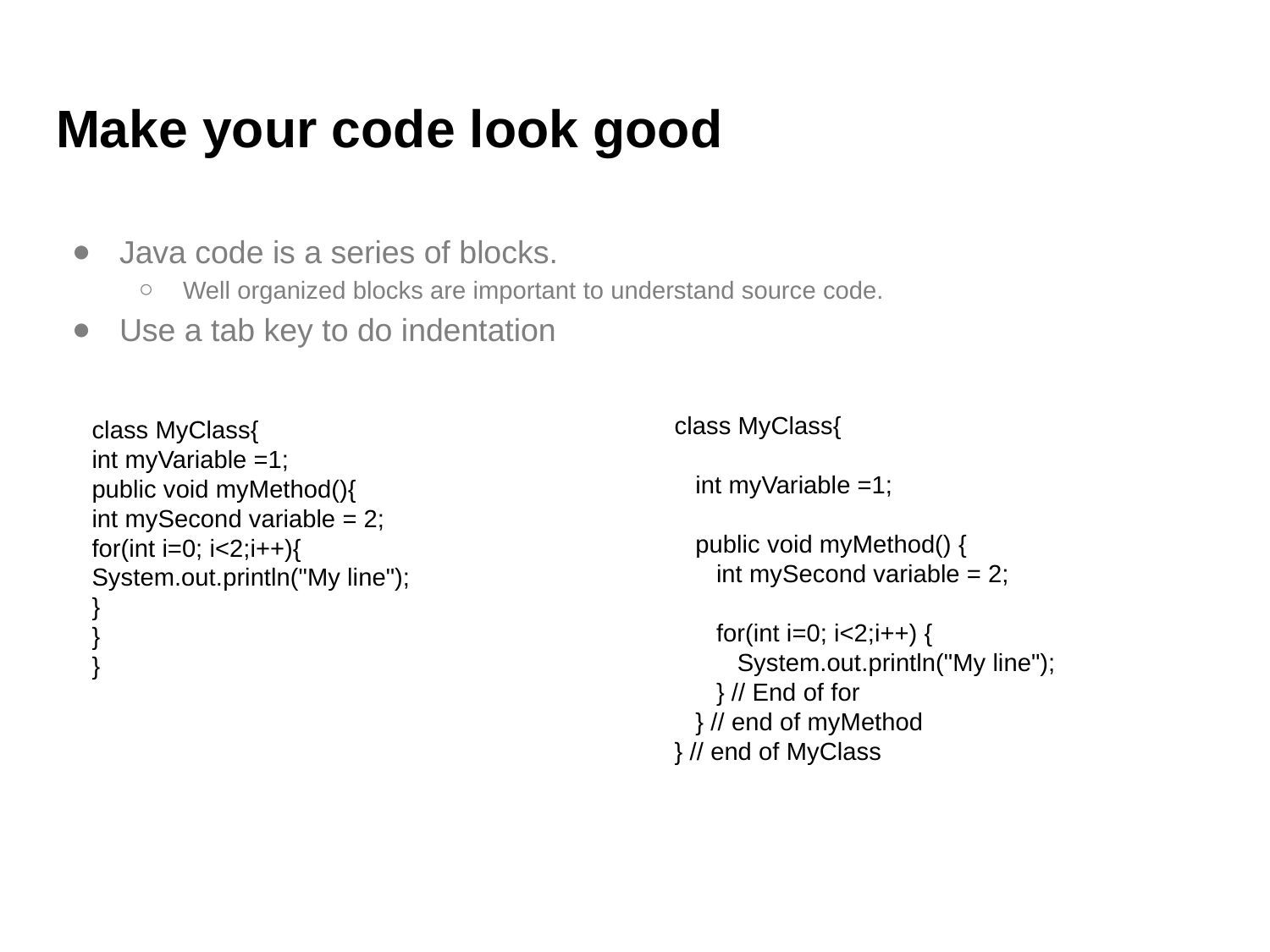

# Make your code look good
Java code is a series of blocks.
Well organized blocks are important to understand source code.
Use a tab key to do indentation

class MyClass{

   int myVariable =1;

   public void myMethod() {
      int mySecond variable = 2;

      for(int i=0; i<2;i++) {
         System.out.println("My line");
      } // End of for
   } // end of myMethod
} // end of MyClass
class MyClass{
int myVariable =1;
public void myMethod(){
int mySecond variable = 2;
for(int i=0; i<2;i++){
System.out.println("My line");
}
}
}